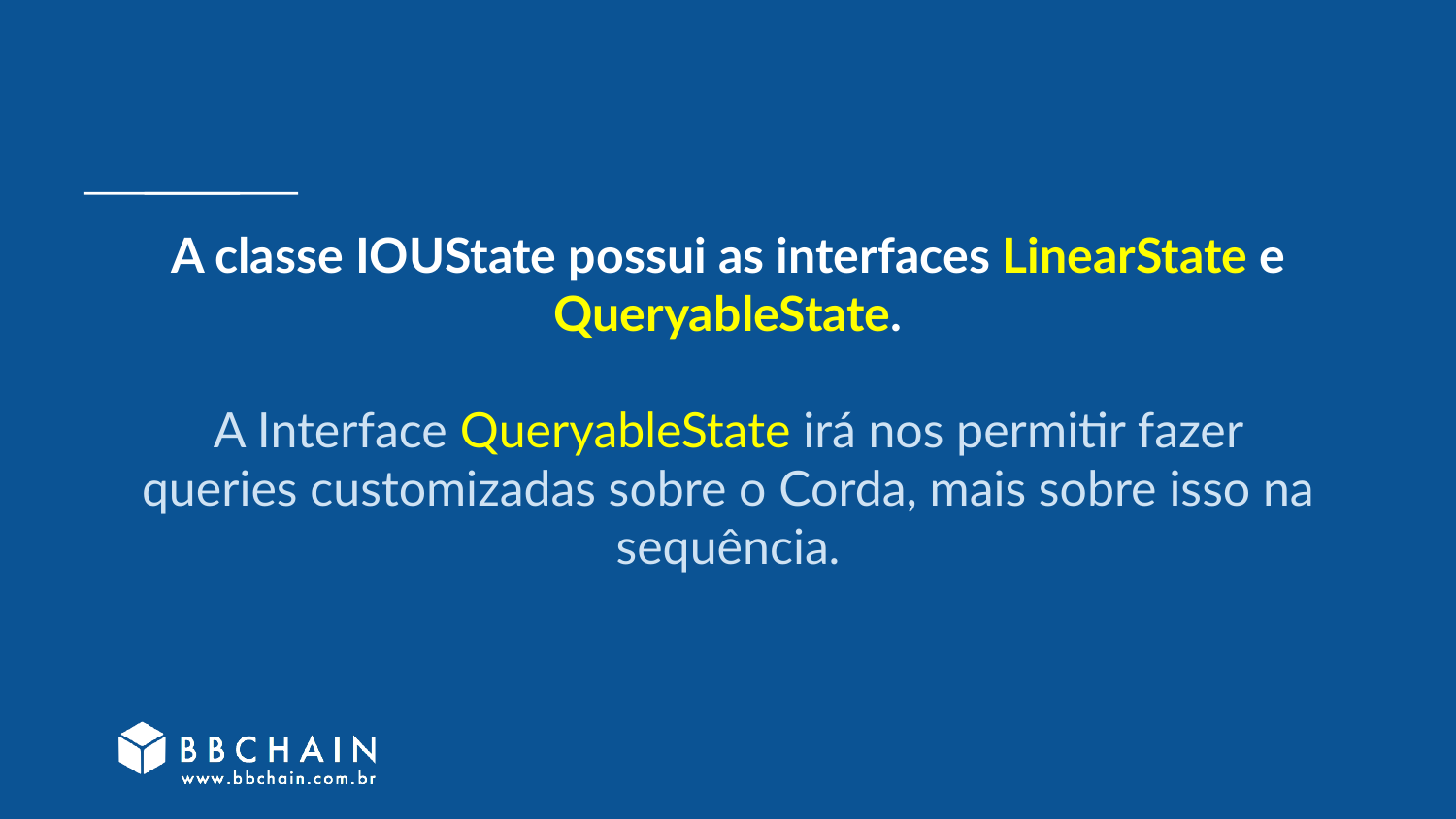

# A classe IOUState possui as interfaces LinearState e QueryableState.

A Interface QueryableState irá nos permitir fazer queries customizadas sobre o Corda, mais sobre isso na sequência.